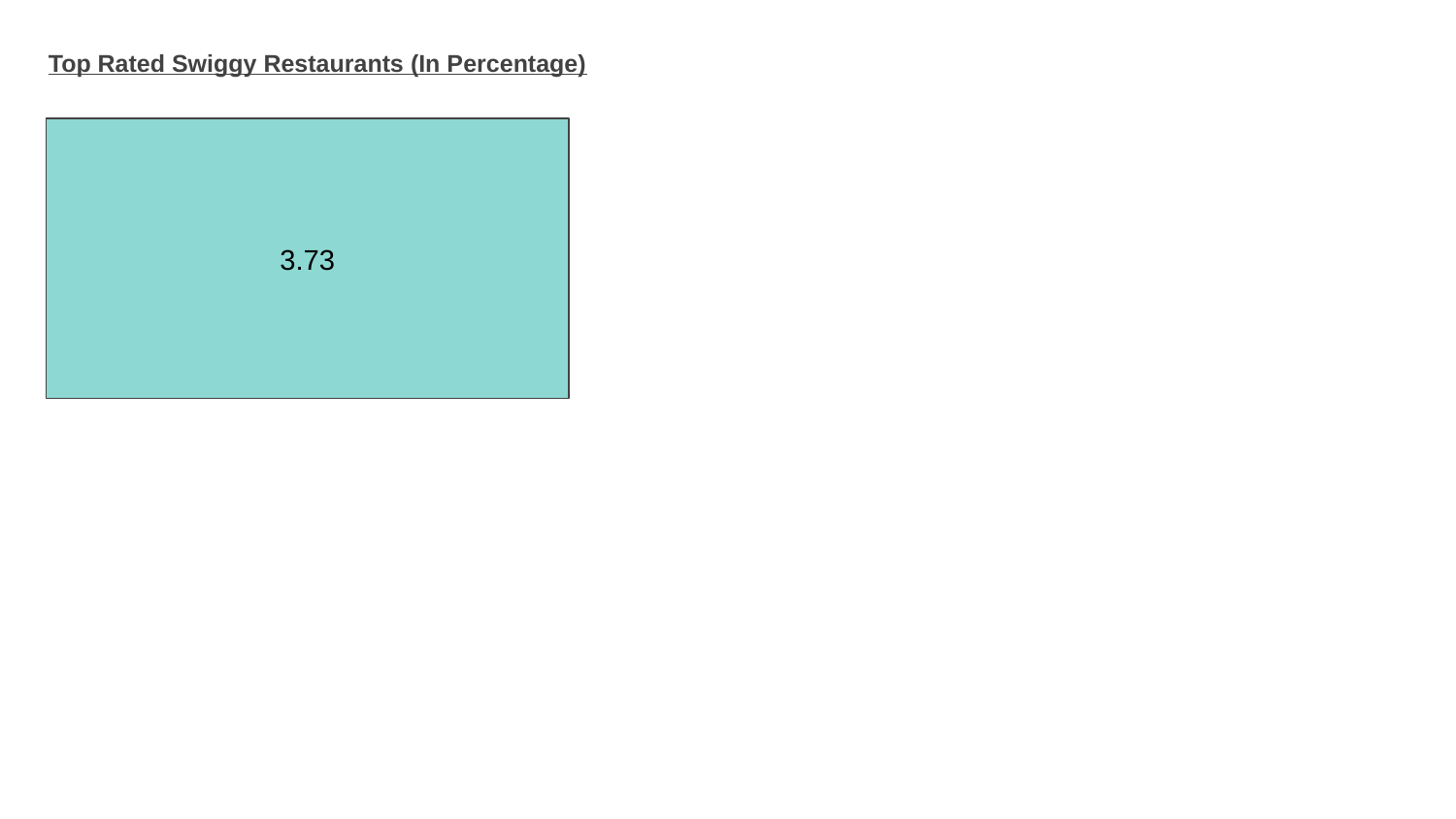

# Top Rated Swiggy Restaurants (In Percentage)

3.73